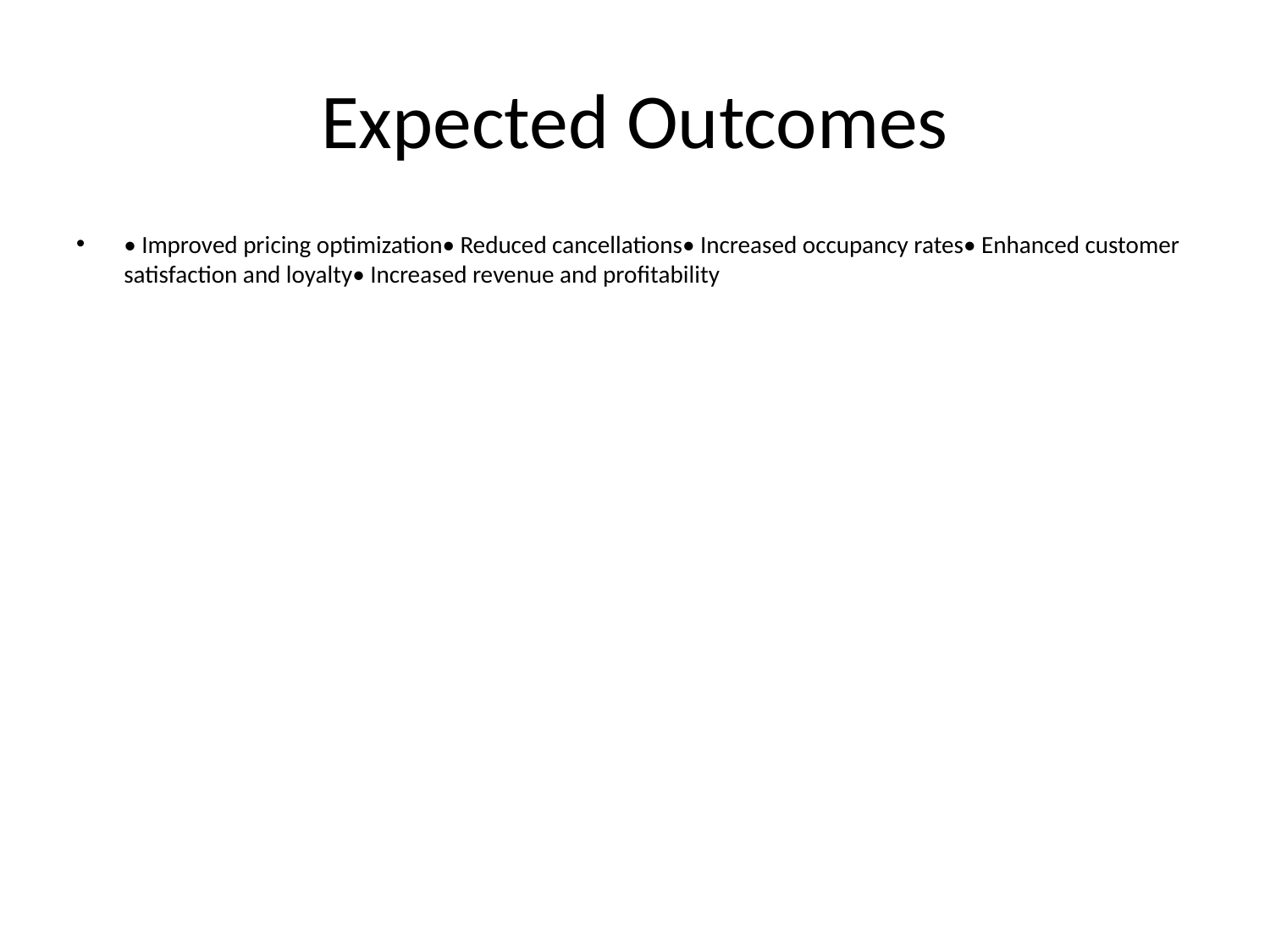

# Expected Outcomes
• Improved pricing optimization• Reduced cancellations• Increased occupancy rates• Enhanced customer satisfaction and loyalty• Increased revenue and profitability